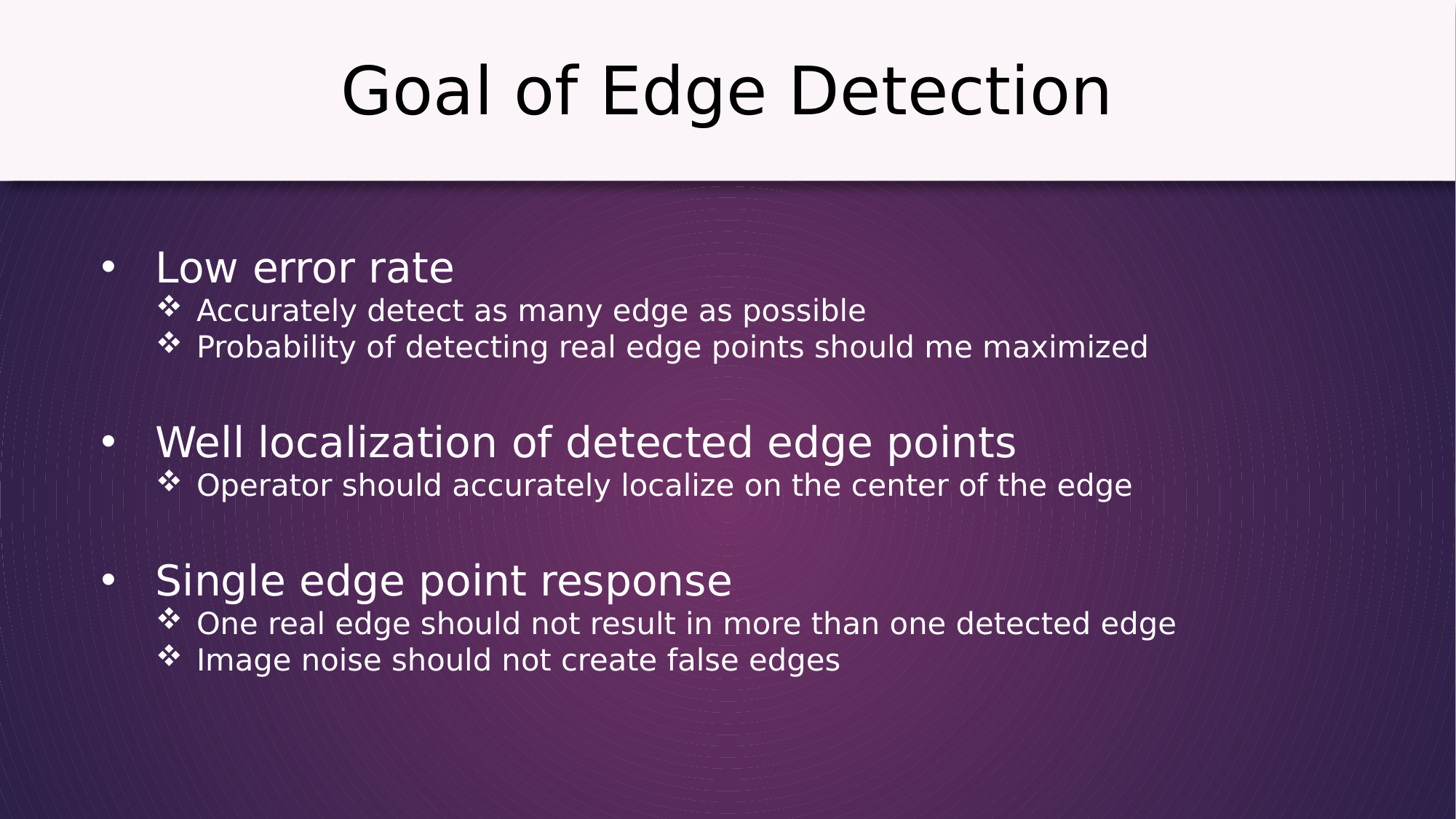

Goal of Edge Detection
Low error rate
Accurately detect as many edge as possible
Probability of detecting real edge points should me maximized
Well localization of detected edge points
Operator should accurately localize on the center of the edge
Single edge point response
One real edge should not result in more than one detected edge
Image noise should not create false edges